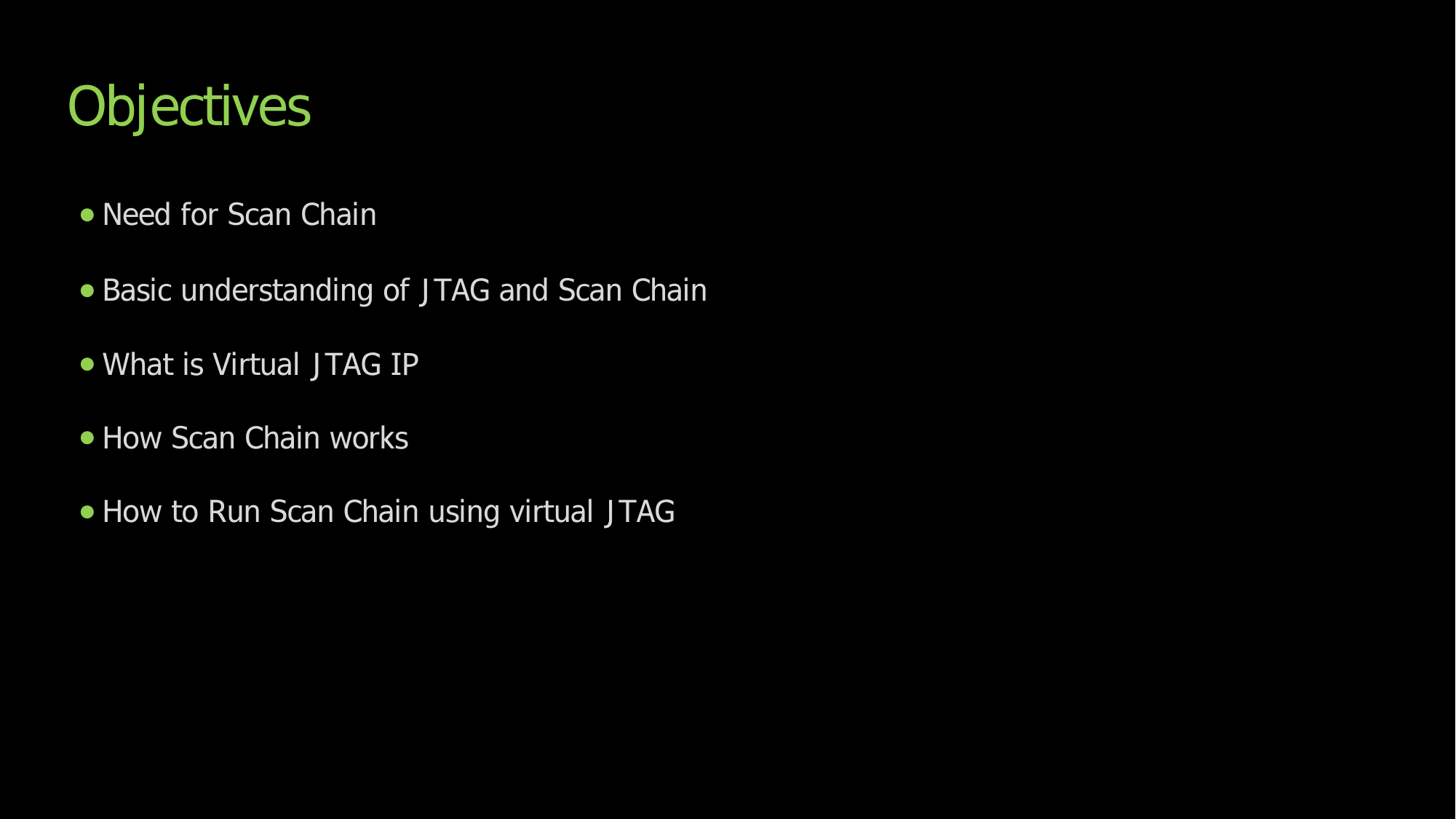

# Objectives

Need for Scan Chain

Basic understanding of JTAG and Scan Chain

What is Virtual JTAG IP

How Scan Chain works

How to Run Scan Chain using virtual JTAG